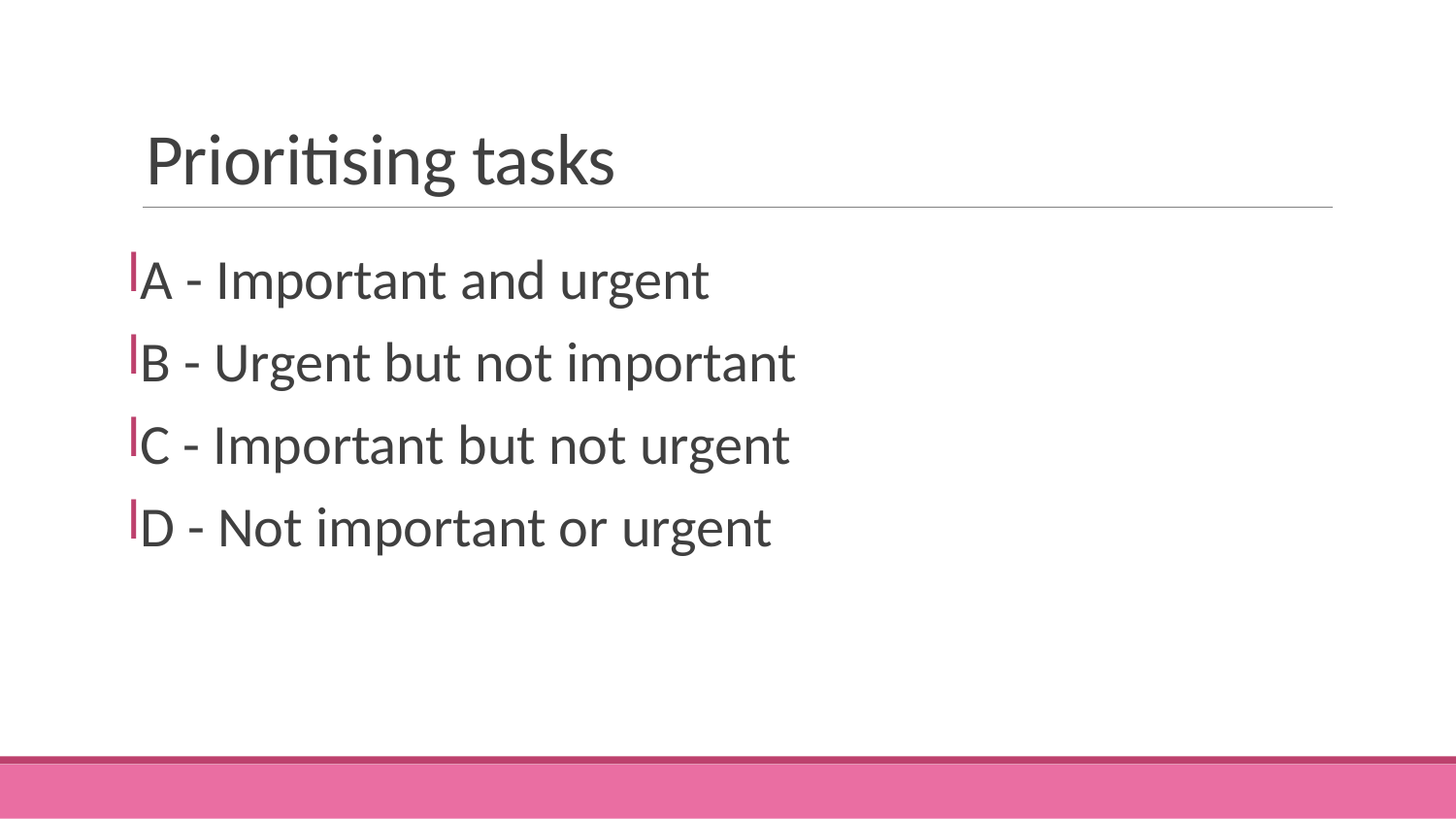

# Prioritising tasks
A - Important and urgent
B - Urgent but not important
C - Important but not urgent
D - Not important or urgent